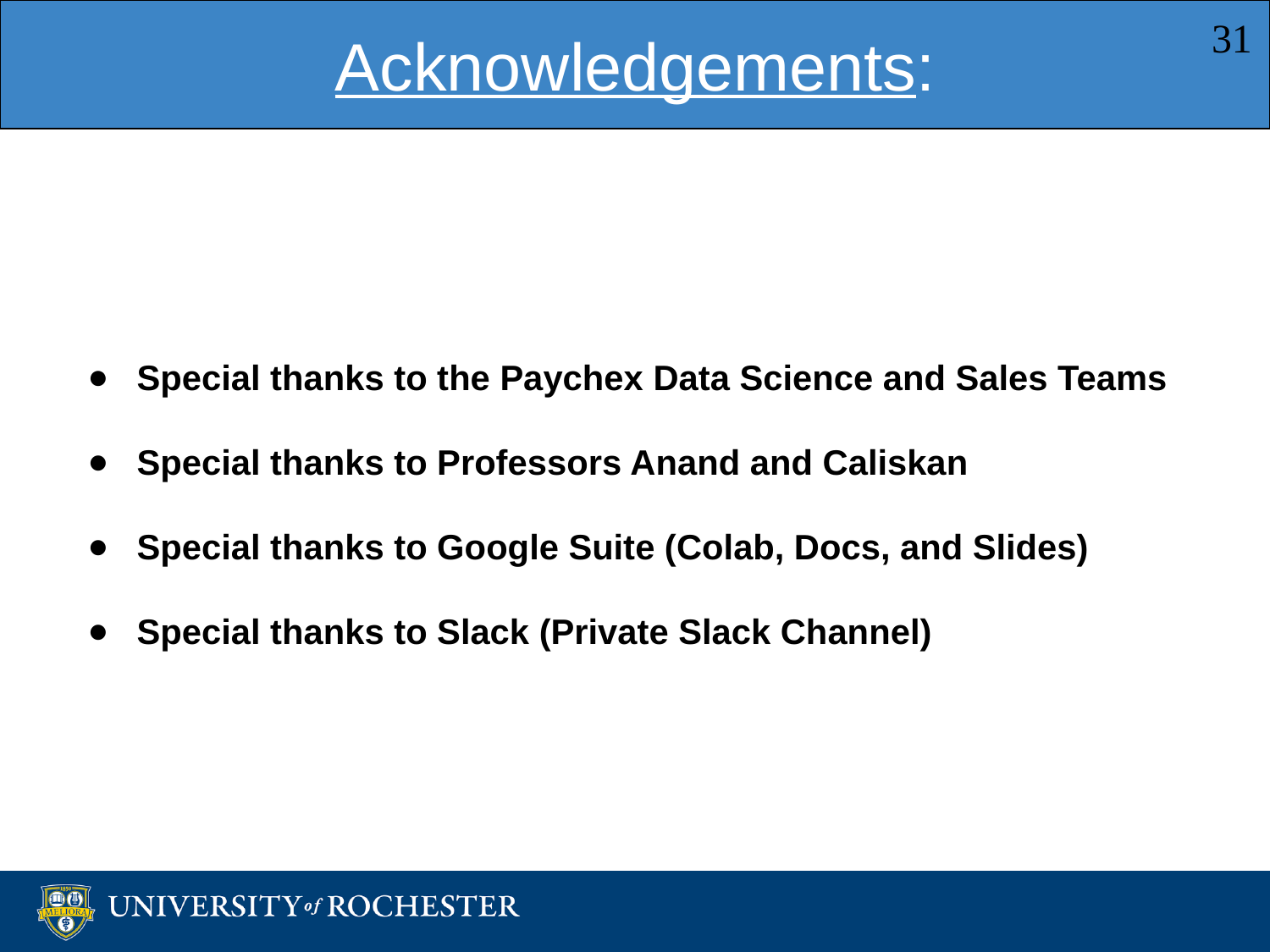

Acknowledgements:
31
Special thanks to the Paychex Data Science and Sales Teams
Special thanks to Professors Anand and Caliskan
Special thanks to Google Suite (Colab, Docs, and Slides)
Special thanks to Slack (Private Slack Channel)